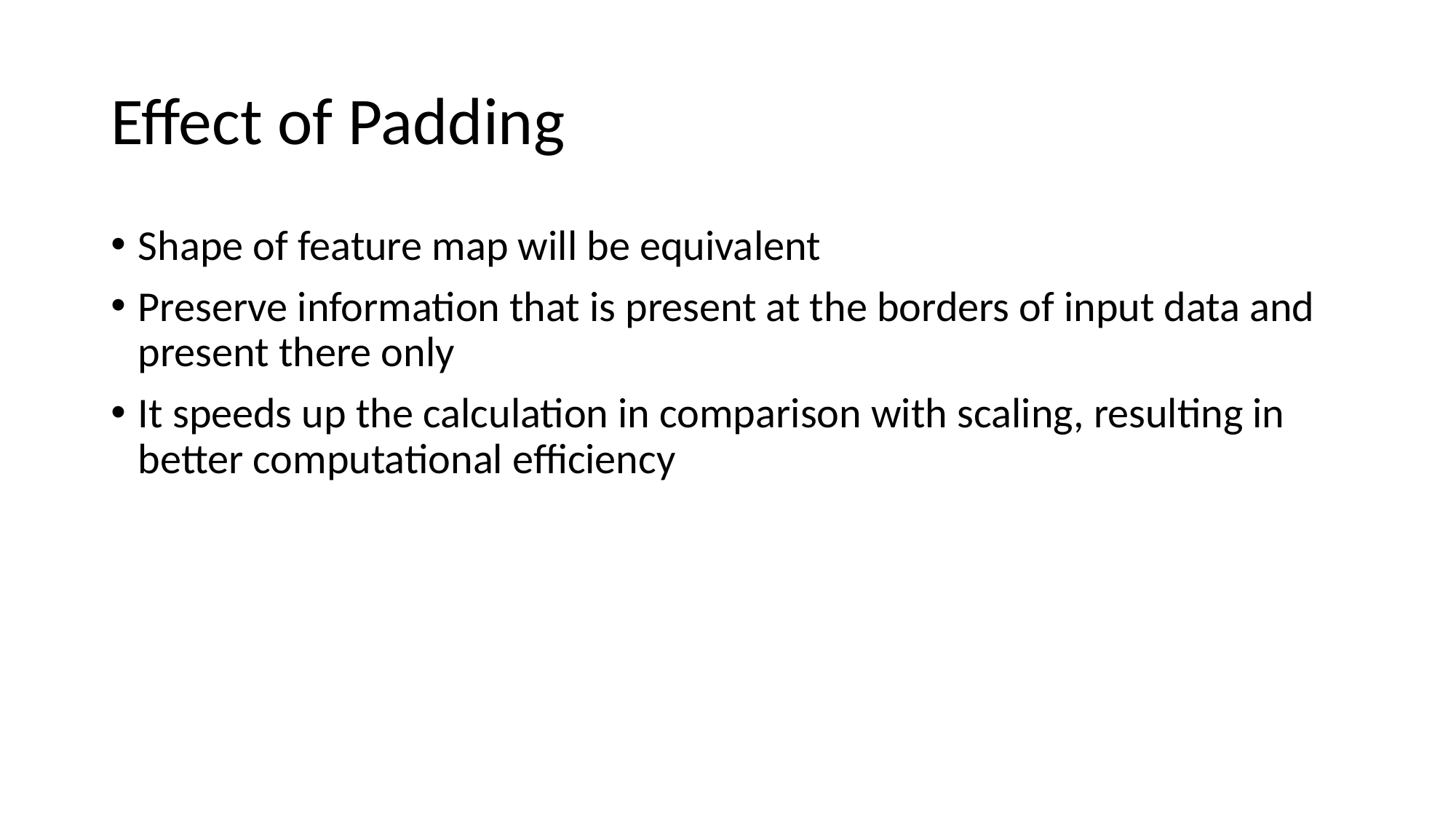

# Effect of Padding
Shape of feature map will be equivalent
Preserve information that is present at the borders of input data and present there only
It speeds up the calculation in comparison with scaling, resulting in better computational efficiency

8